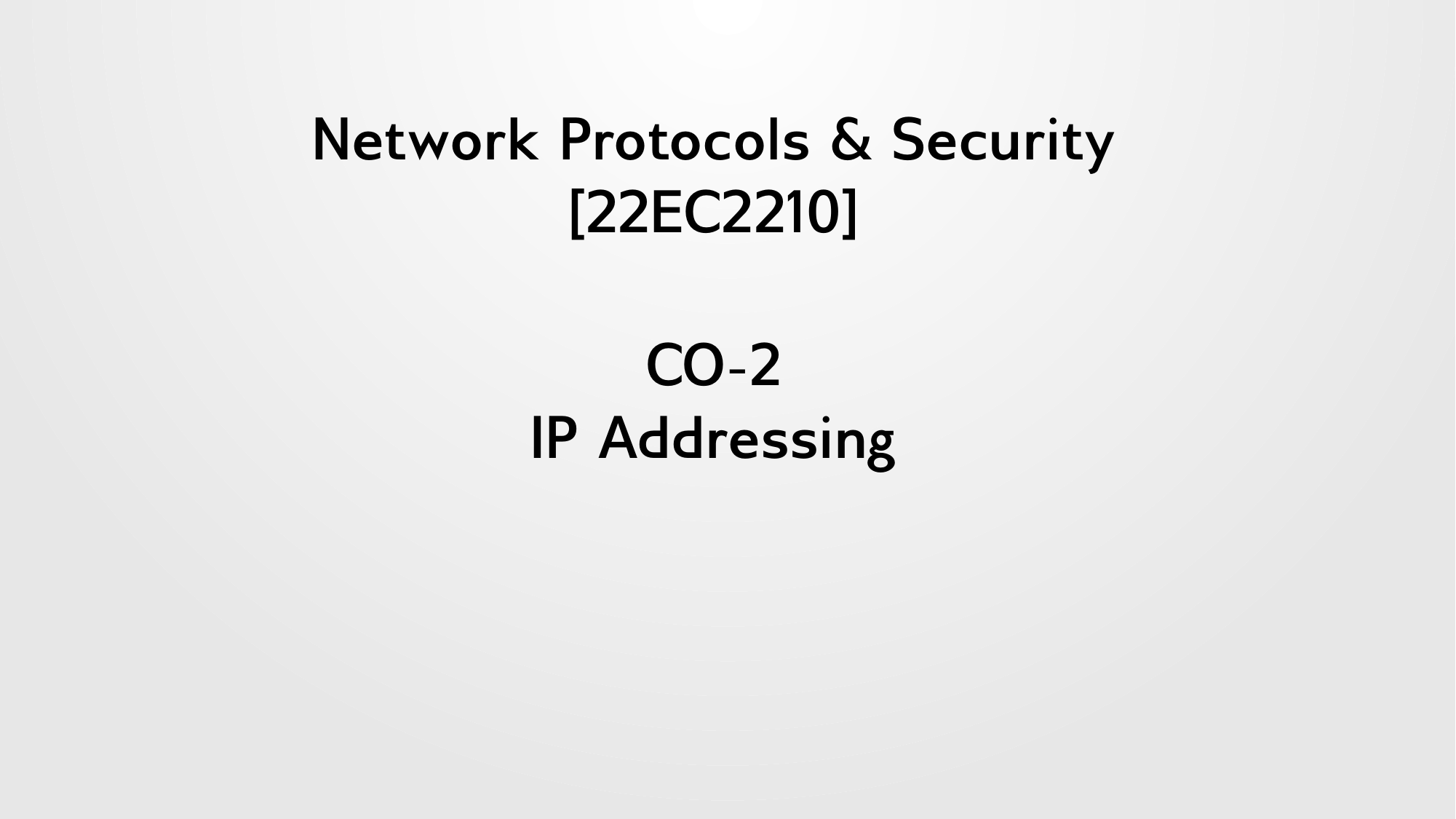

Network Protocols & Security
[22EC2210]

CO-2
IP Addressing